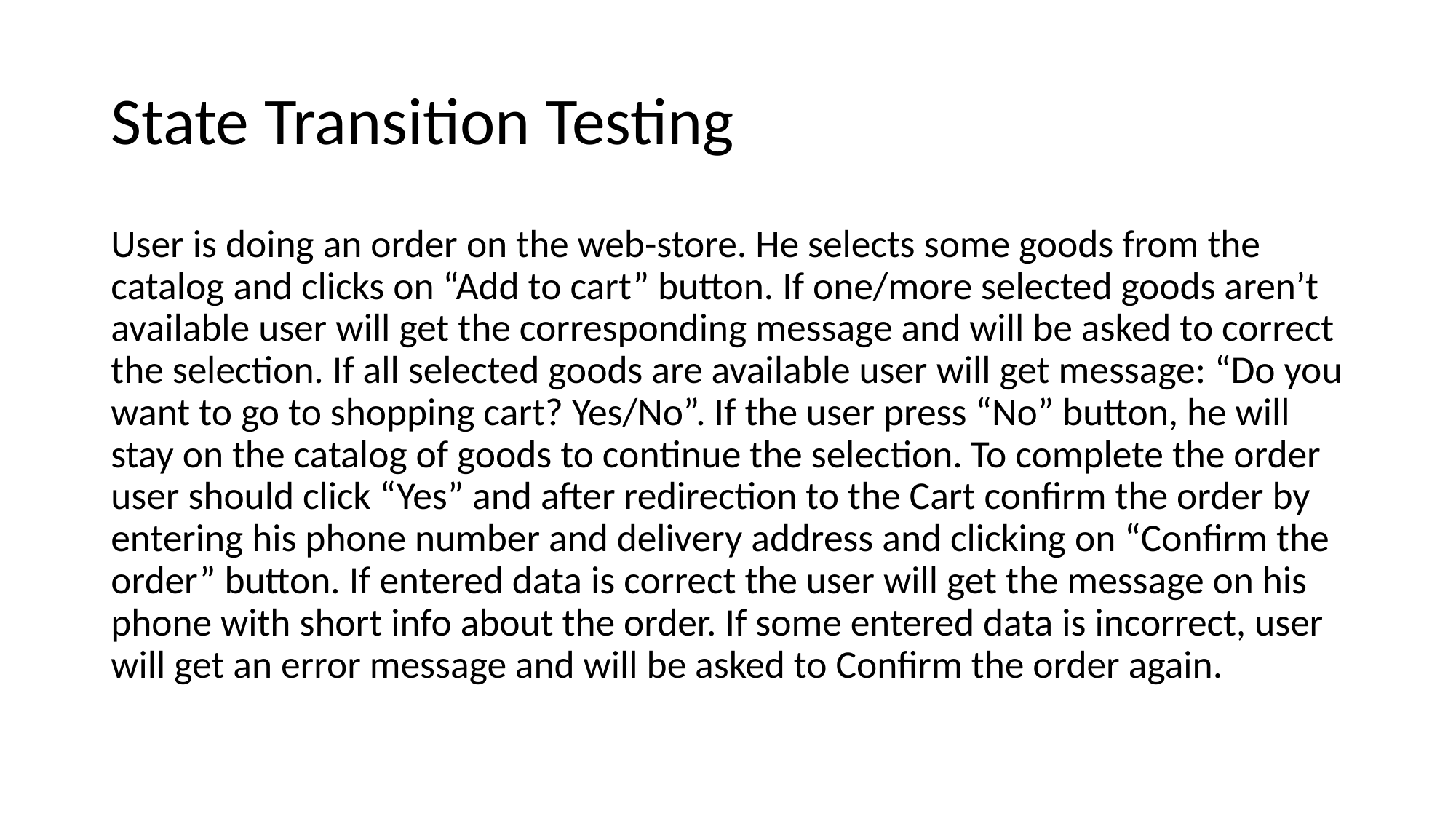

# State Transition Testing
User is doing an order on the web-store. He selects some goods from the catalog and clicks on “Add to cart” button. If one/more selected goods aren’t available user will get the corresponding message and will be asked to correct the selection. If all selected goods are available user will get message: “Do you want to go to shopping cart? Yes/No”. If the user press “No” button, he will stay on the catalog of goods to continue the selection. To complete the order user should click “Yes” and after redirection to the Cart confirm the order by entering his phone number and delivery address and clicking on “Confirm the order” button. If entered data is correct the user will get the message on his phone with short info about the order. If some entered data is incorrect, user will get an error message and will be asked to Confirm the order again.